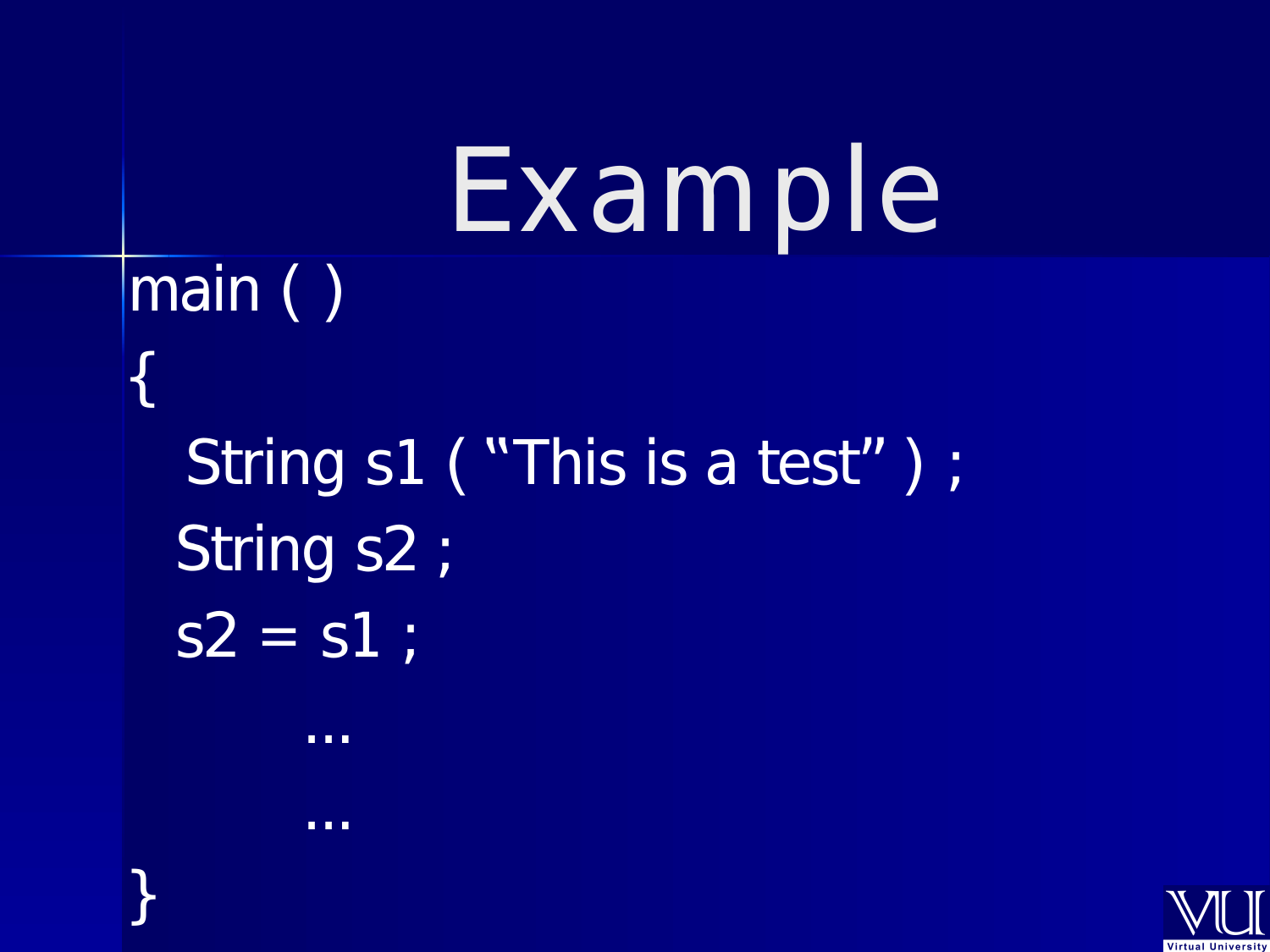

# Example
main ( )
{
   String s1 ( “This is a test” ) ;
	String s2 ;
	s2 = s1 ;
		…
		…
}